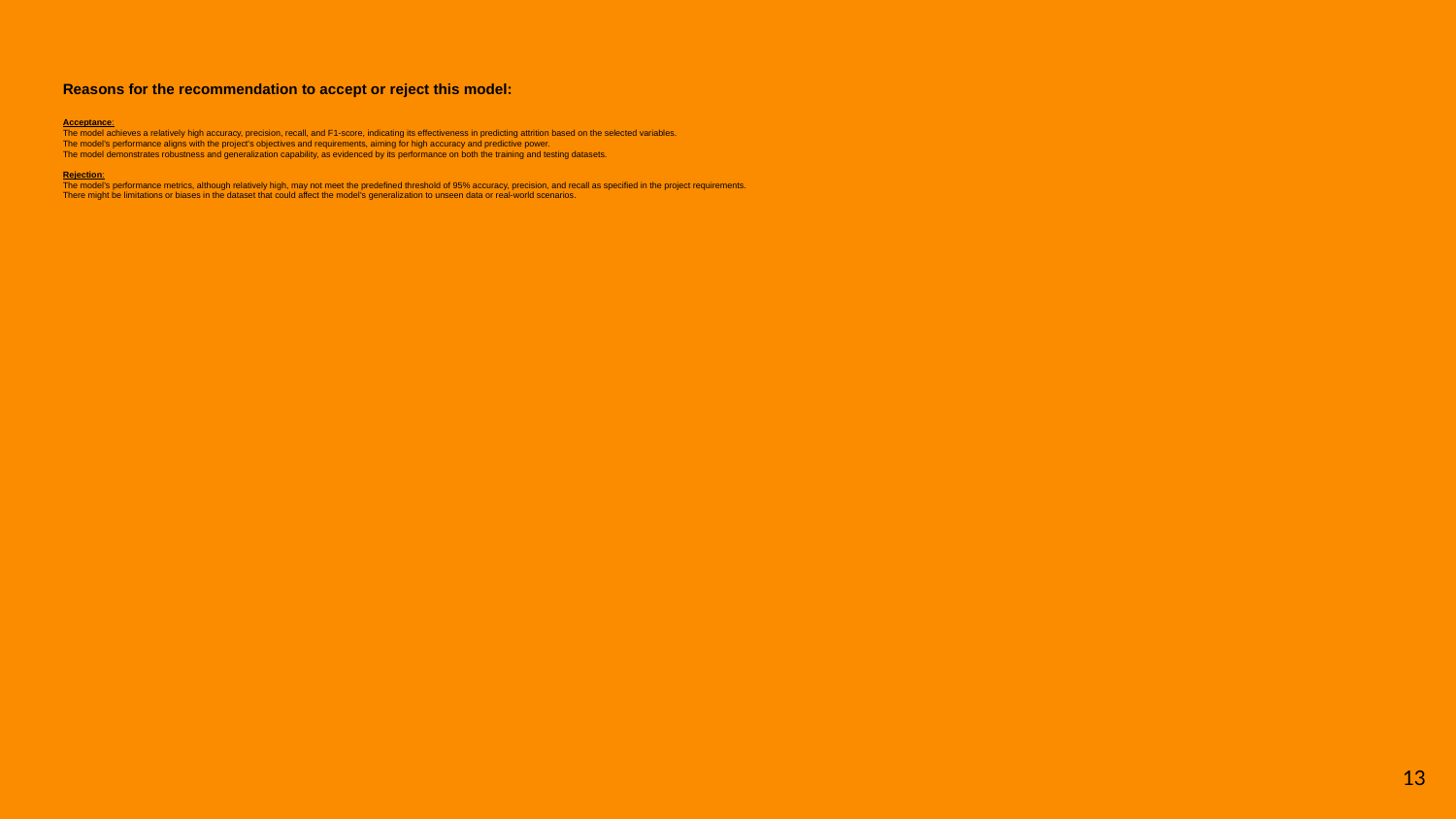

# Reasons for the recommendation to accept or reject this model: Acceptance: The model achieves a relatively high accuracy, precision, recall, and F1-score, indicating its effectiveness in predicting attrition based on the selected variables. The model's performance aligns with the project's objectives and requirements, aiming for high accuracy and predictive power. The model demonstrates robustness and generalization capability, as evidenced by its performance on both the training and testing datasets. Rejection: The model's performance metrics, although relatively high, may not meet the predefined threshold of 95% accuracy, precision, and recall as specified in the project requirements. There might be limitations or biases in the dataset that could affect the model's generalization to unseen data or real-world scenarios.
13